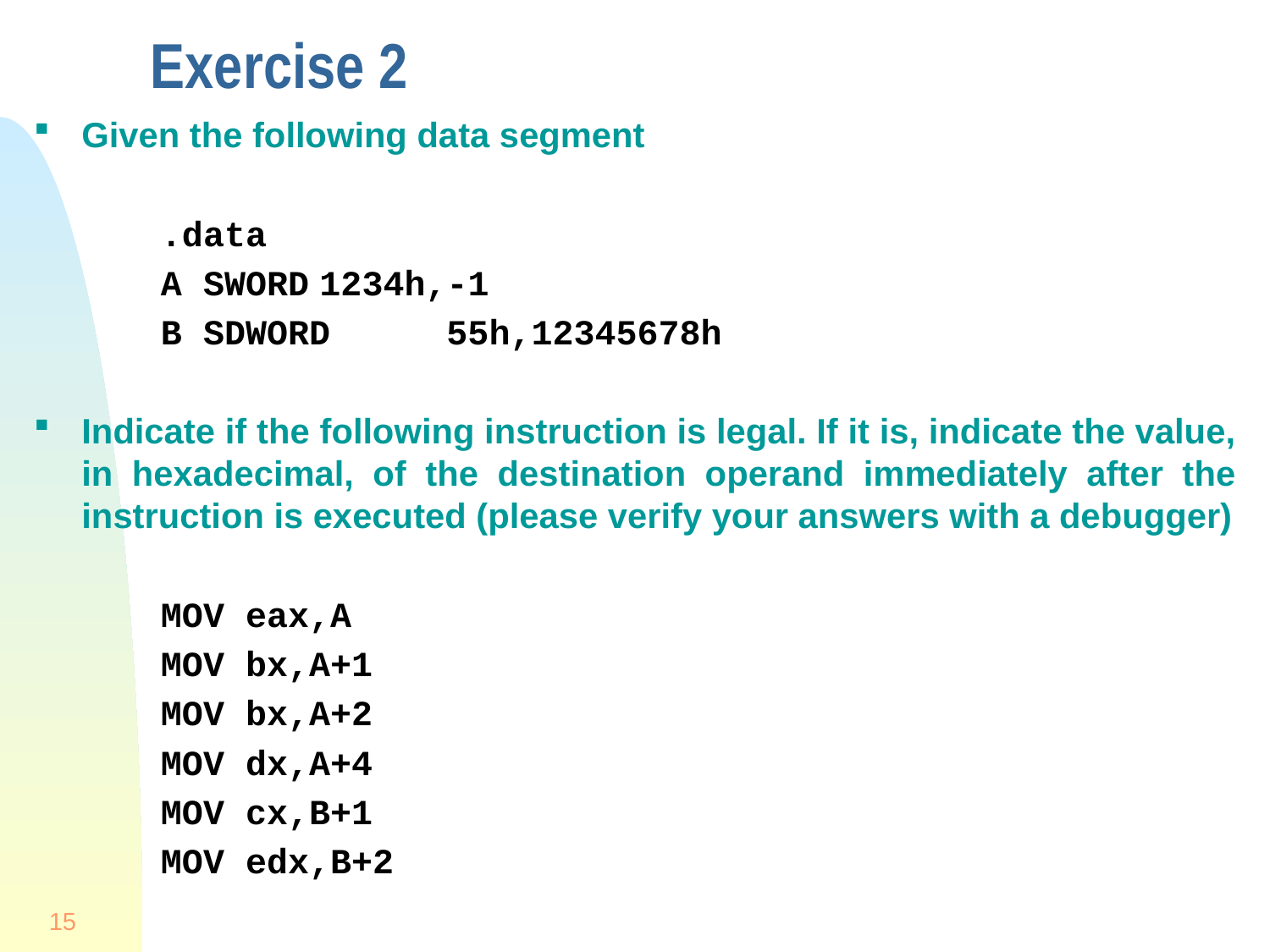

# Exercise 2
Given the following data segment

.data
A SWORD	1234h,-1
B SDWORD	55h,12345678h

Indicate if the following instruction is legal. If it is, indicate the value, in hexadecimal, of the destination operand immediately after the instruction is executed (please verify your answers with a debugger)

MOV eax,A
MOV bx,A+1
MOV bx,A+2
MOV dx,A+4
MOV cx,B+1
MOV edx,B+2
15